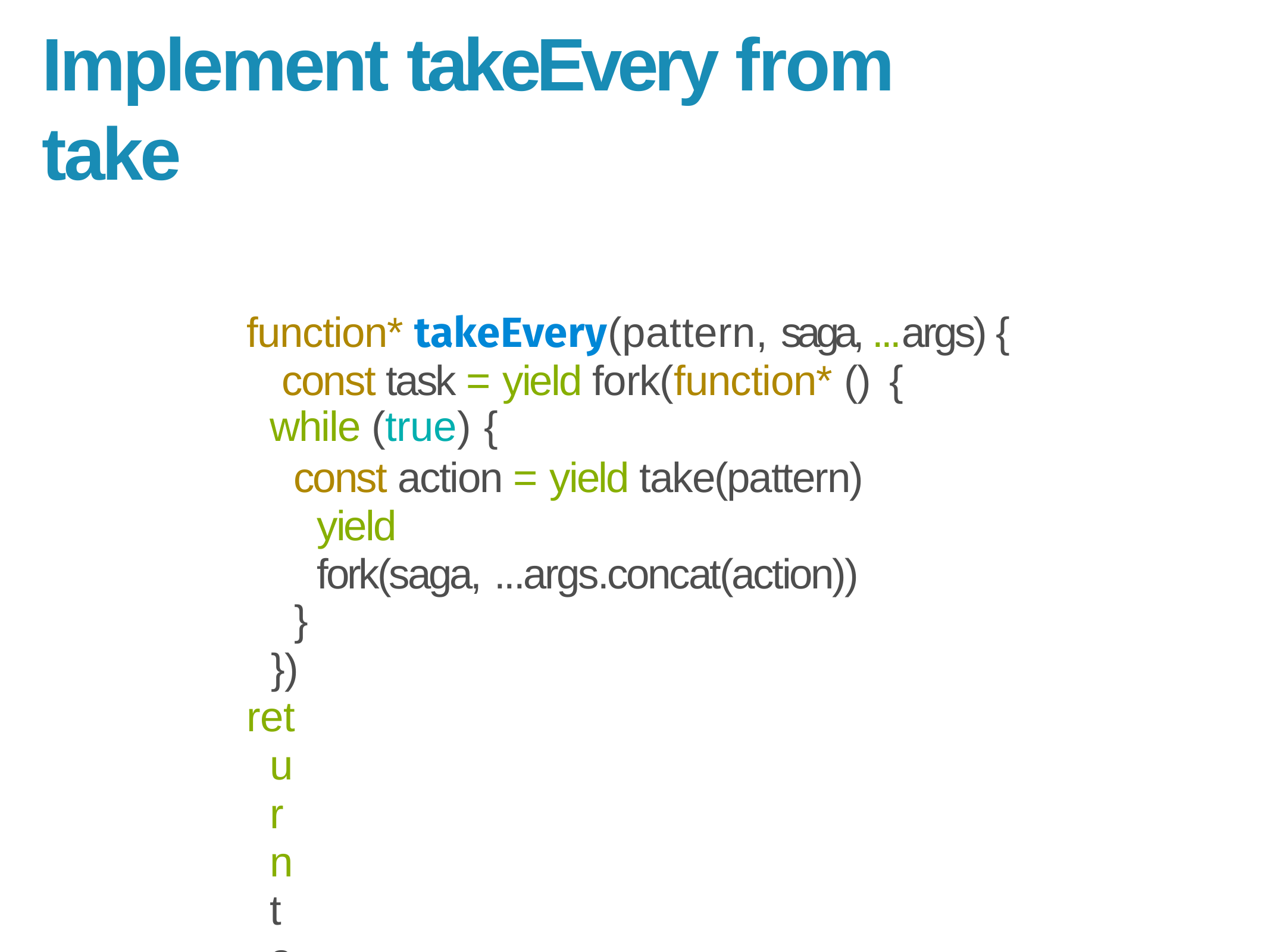

# Implement takeEvery from take
function* takeEvery(pattern, saga, ...args) {  const task = yield fork(function* () {
while (true) {
const action = yield take(pattern)  yield fork(saga, ...args.concat(action))
}
})
return task
}